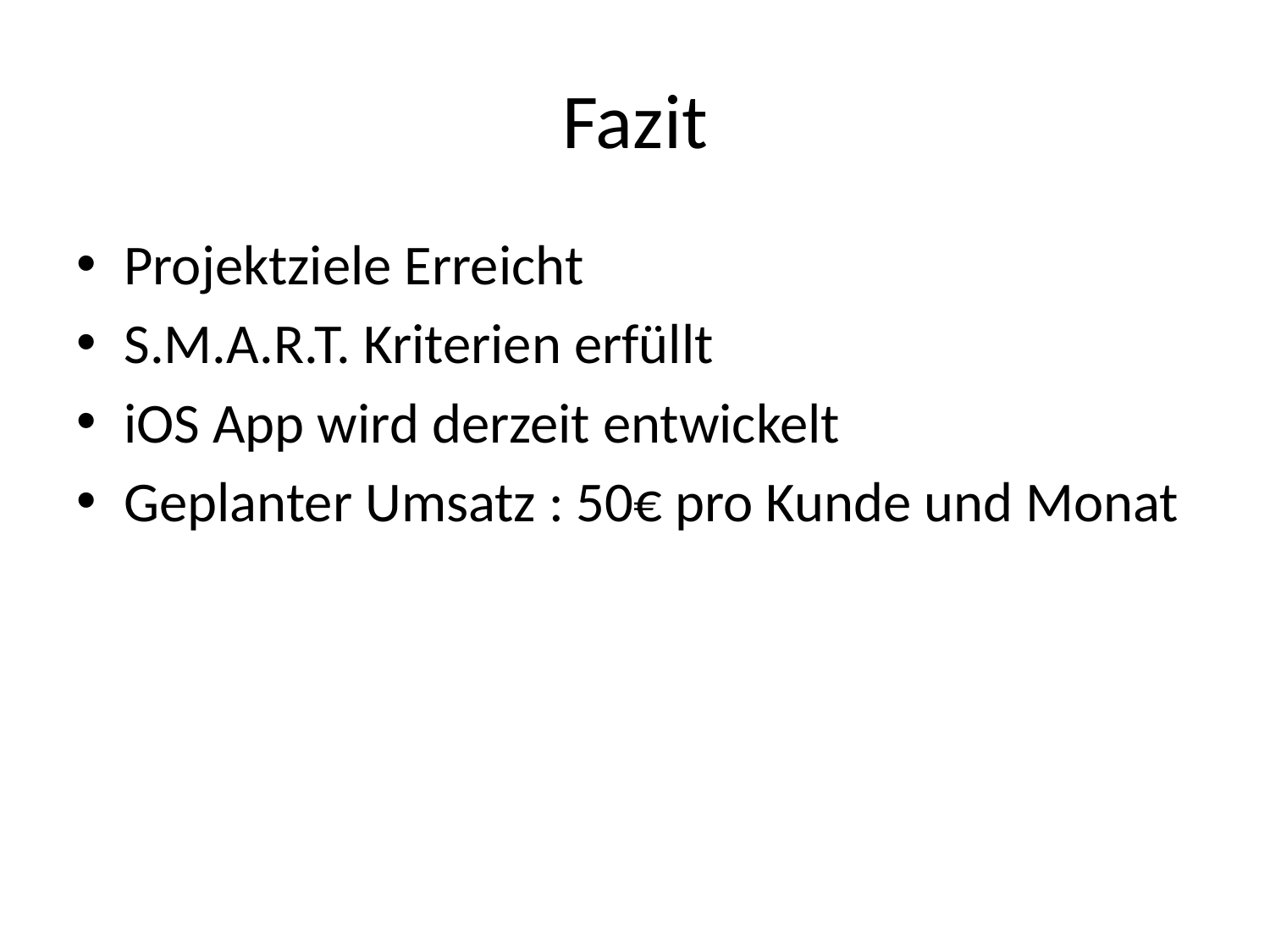

# Fazit
Projektziele Erreicht
S.M.A.R.T. Kriterien erfüllt
iOS App wird derzeit entwickelt
Geplanter Umsatz : 50€ pro Kunde und Monat